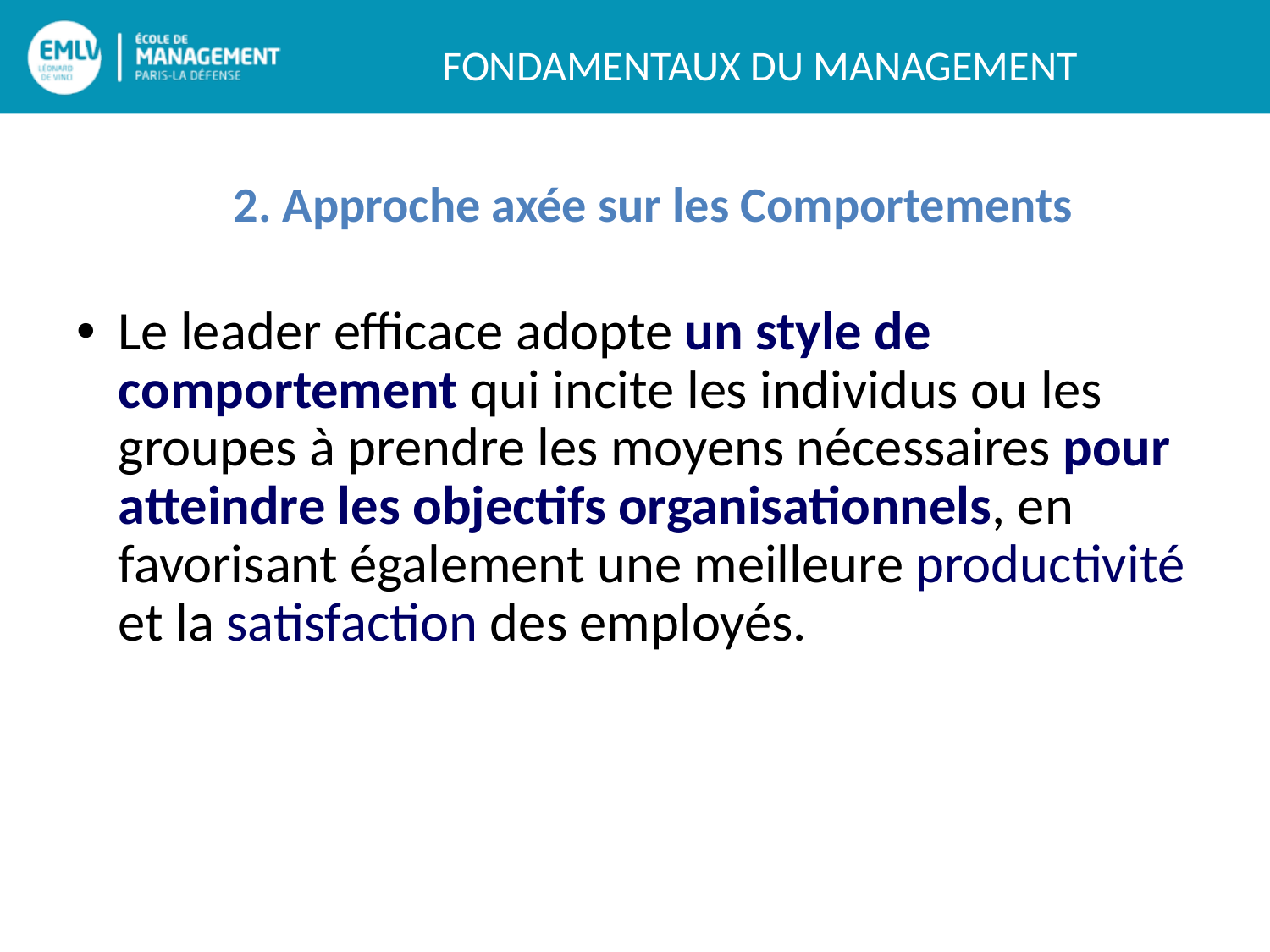

2. Approche axée sur les Comportements
Le leader efficace adopte un style de comportement qui incite les individus ou les groupes à prendre les moyens nécessaires pour atteindre les objectifs organisationnels, en favorisant également une meilleure productivité et la satisfaction des employés.